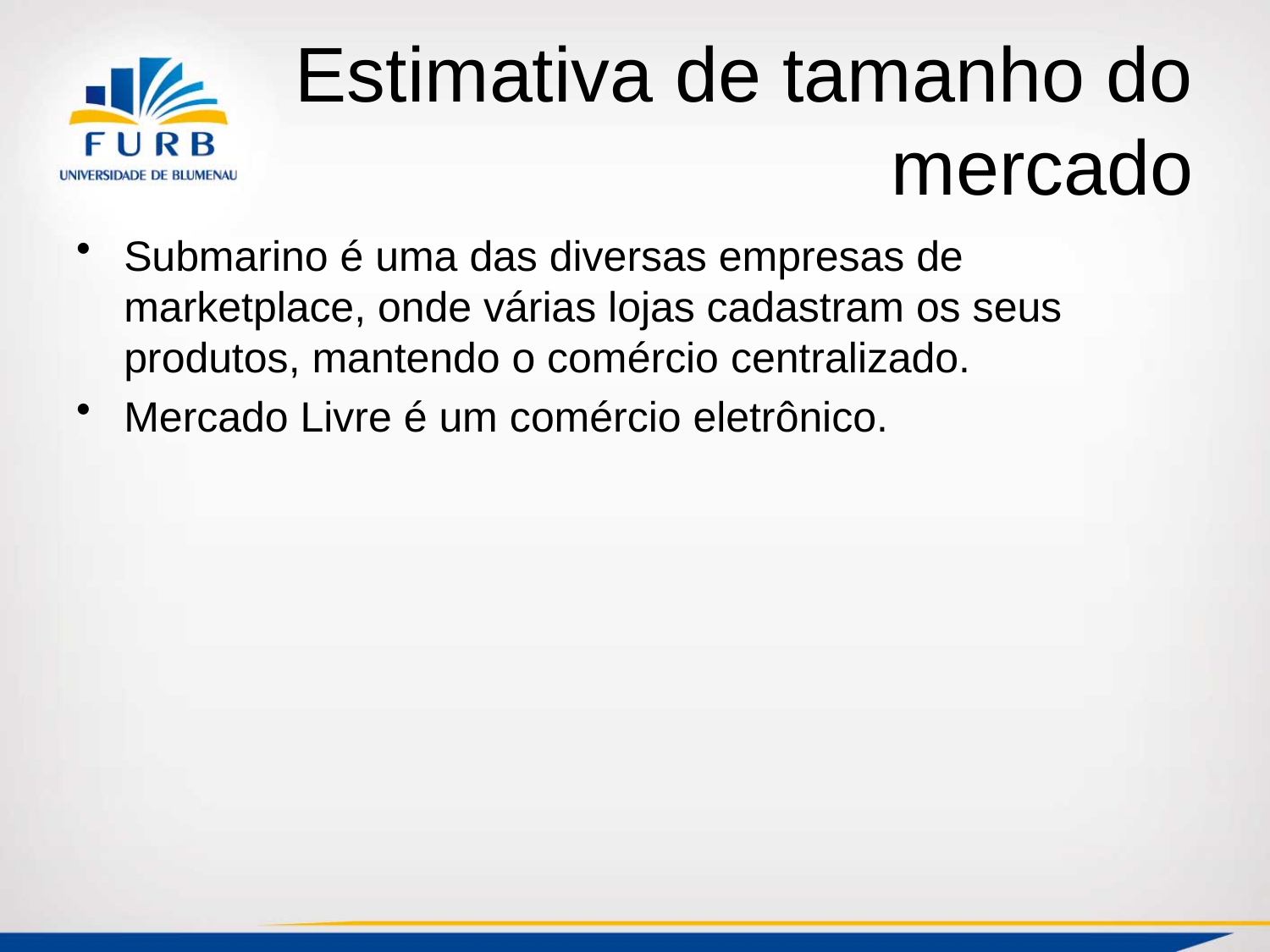

# Estimativa de tamanho do mercado
Submarino é uma das diversas empresas de marketplace, onde várias lojas cadastram os seus produtos, mantendo o comércio centralizado.
Mercado Livre é um comércio eletrônico.